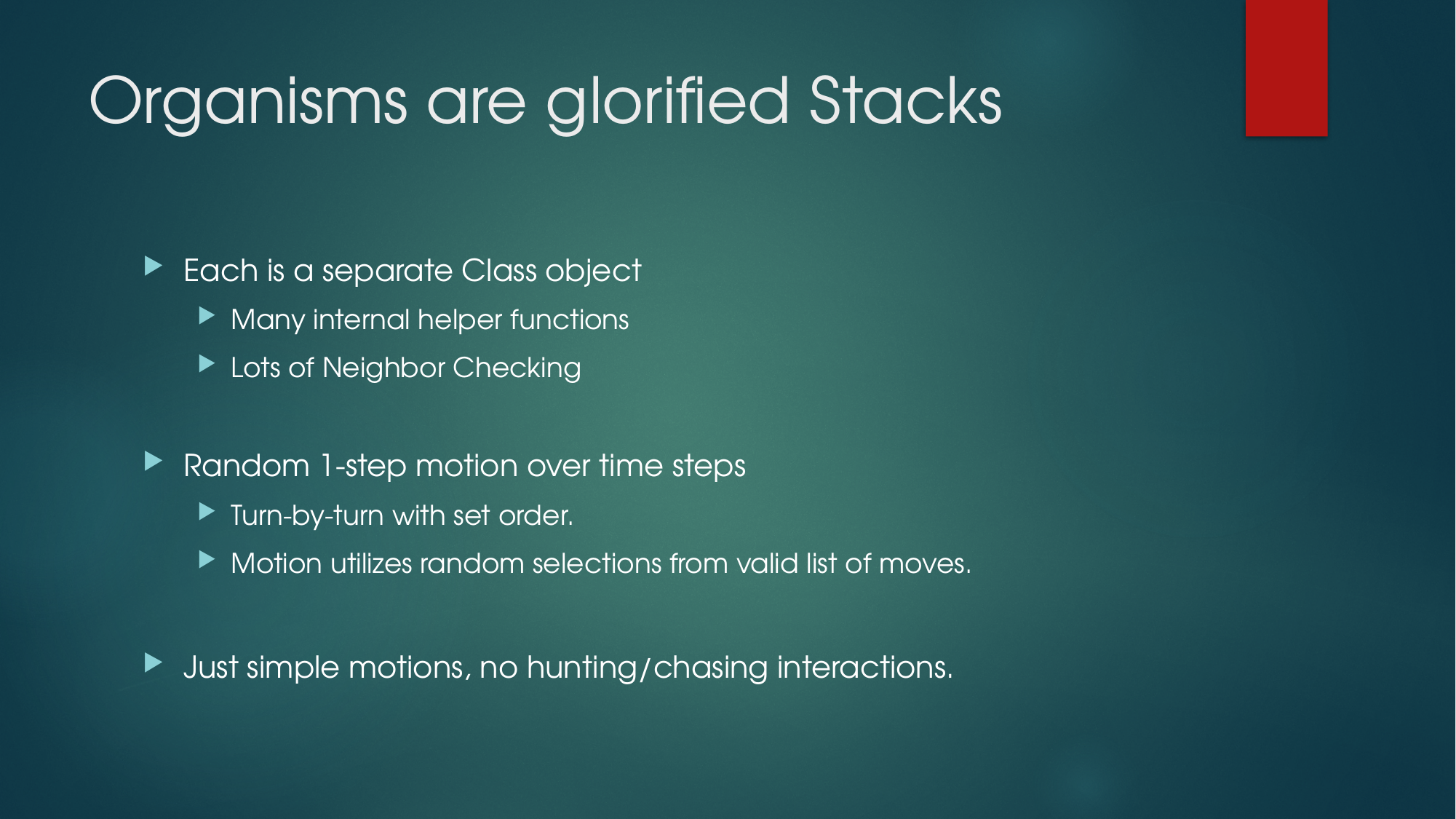

# Organisms are glorified Stacks
Each is a separate Class object
Many internal helper functions
Lots of Neighbor Checking

Random 1-step motion over time steps
Turn-by-turn with set order.
Motion utilizes random selections from valid list of moves.

Just simple motions, no hunting/chasing interactions.